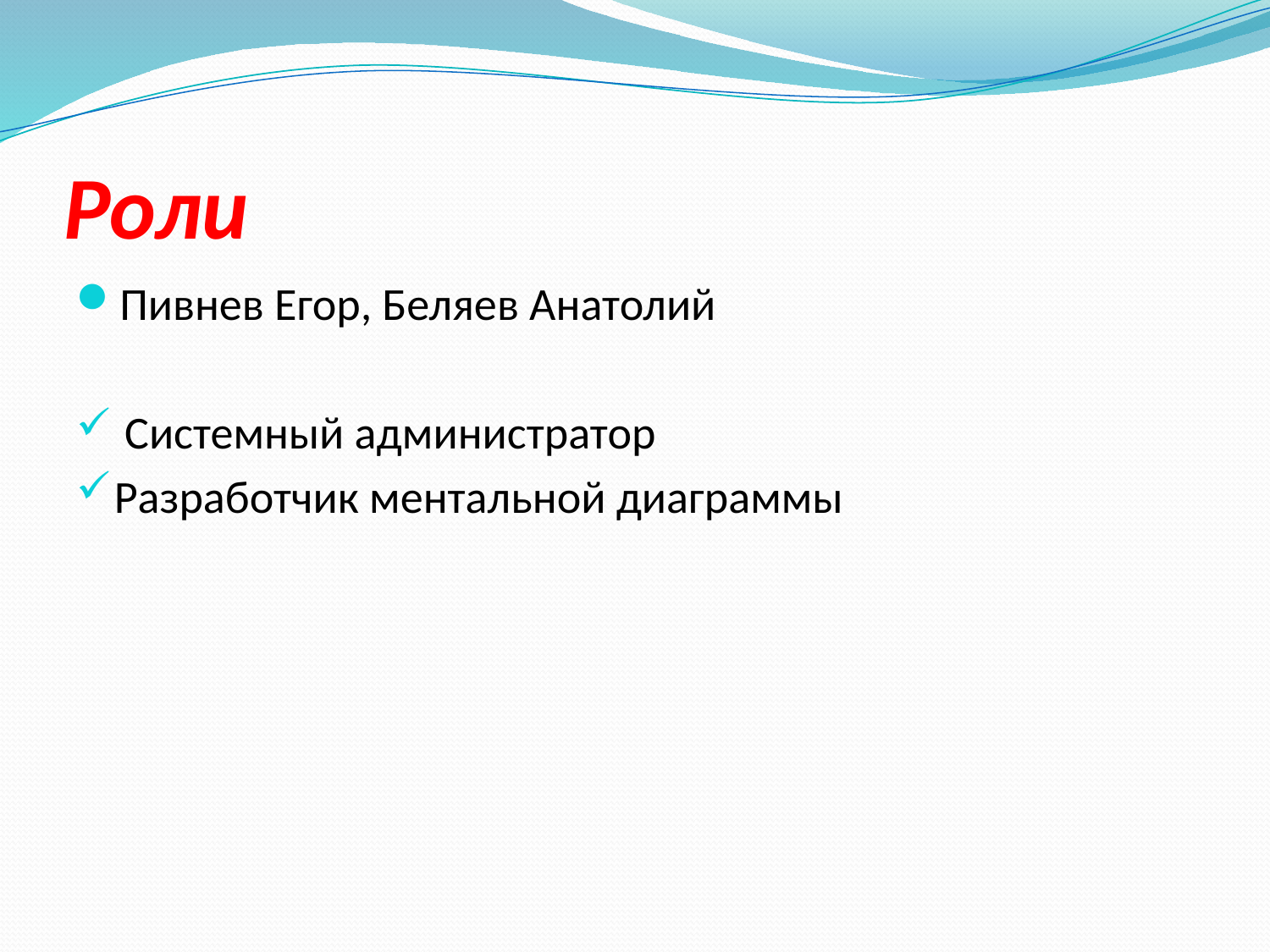

# Роли
Пивнев Егор, Беляев Анатолий

 Системный администратор
Разработчик ментальной диаграммы